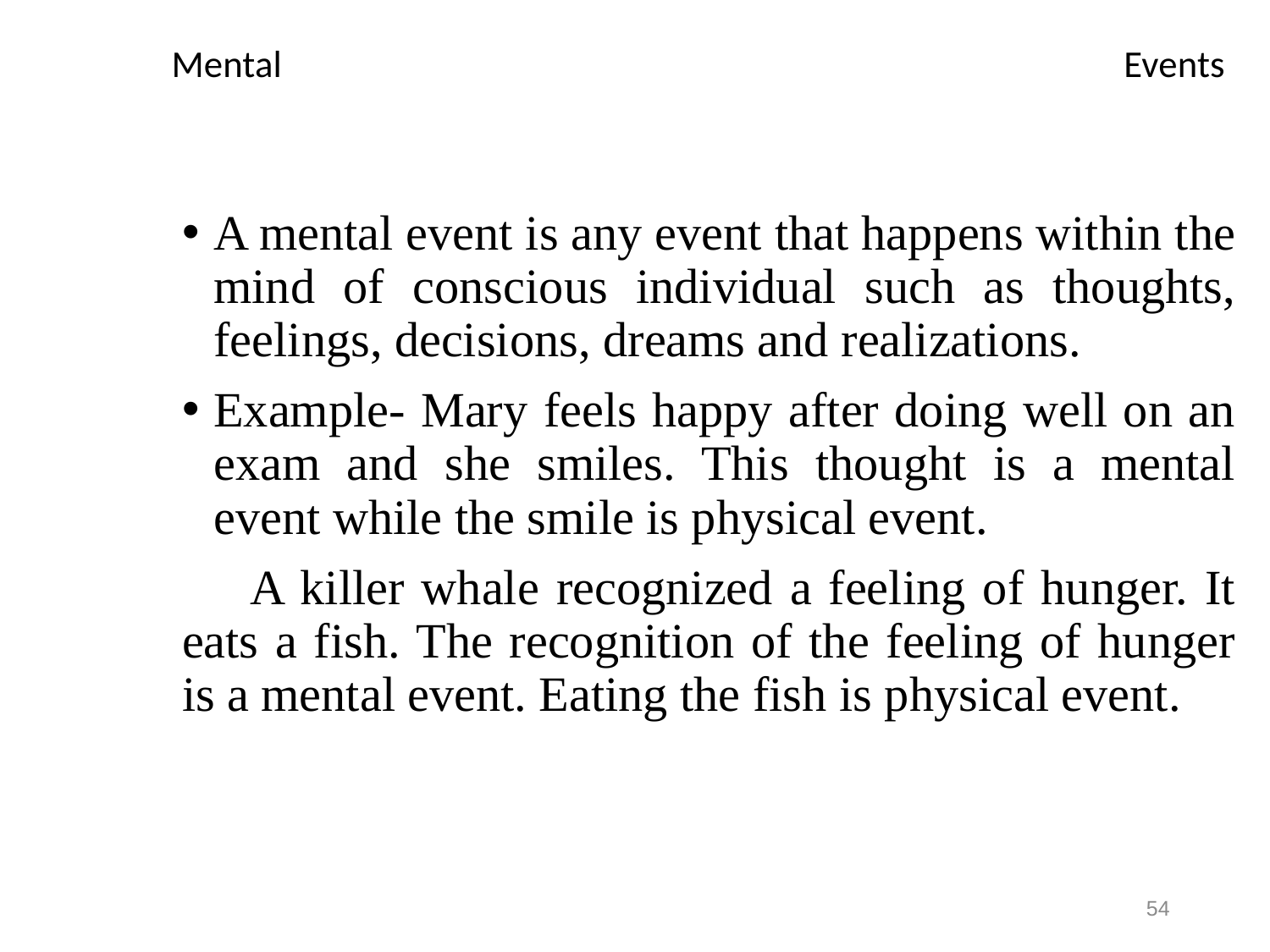

# Mental Events
A mental event is any event that happens within the mind of conscious individual such as thoughts, feelings, decisions, dreams and realizations.
Example- Mary feels happy after doing well on an exam and she smiles. This thought is a mental event while the smile is physical event.
    A killer whale recognized a feeling of hunger. It eats a fish. The recognition of the feeling of hunger is a mental event. Eating the fish is physical event.

54